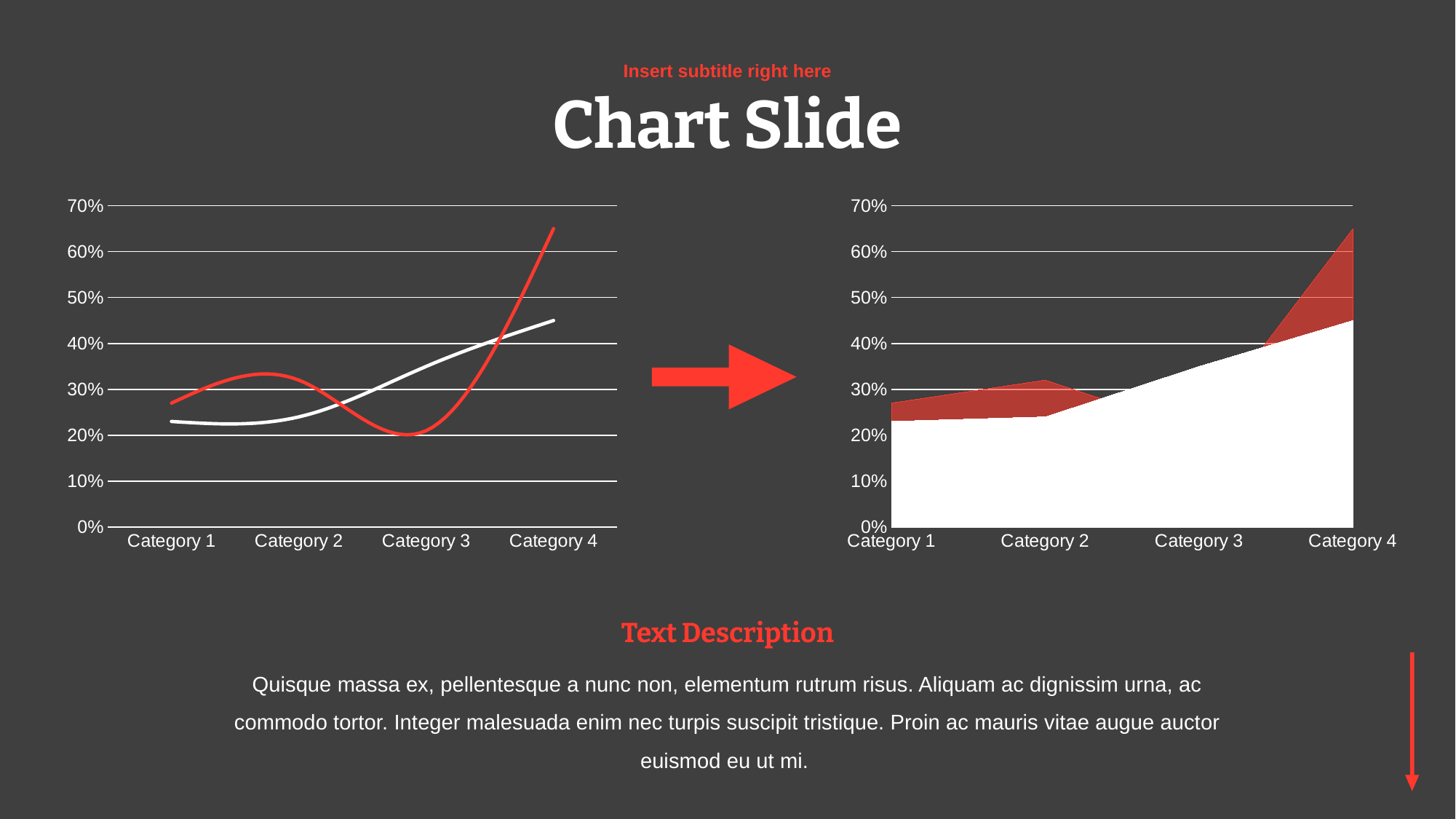

Insert subtitle right here
# Chart Slide

### Chart

| Category | Series 1 | Series 2 |
|---|---|---|
| Category 1 | 0.23 | 0.27 |
| Category 2 | 0.24 | 0.32 |
| Category 3 | 0.35 | 0.21 |
| Category 4 | 0.45 | 0.65 |

### Chart

| Category | Series 1 | Series 2 |
|---|---|---|
| Category 1 | 0.23 | 0.27 |
| Category 2 | 0.24 | 0.32 |
| Category 3 | 0.35 | 0.21 |
| Category 4 | 0.45 | 0.65 |

Text Description
Quisque massa ex, pellentesque a nunc non, elementum rutrum risus. Aliquam ac dignissim urna, ac commodo tortor. Integer malesuada enim nec turpis suscipit tristique. Proin ac mauris vitae augue auctor euismod eu ut mi.